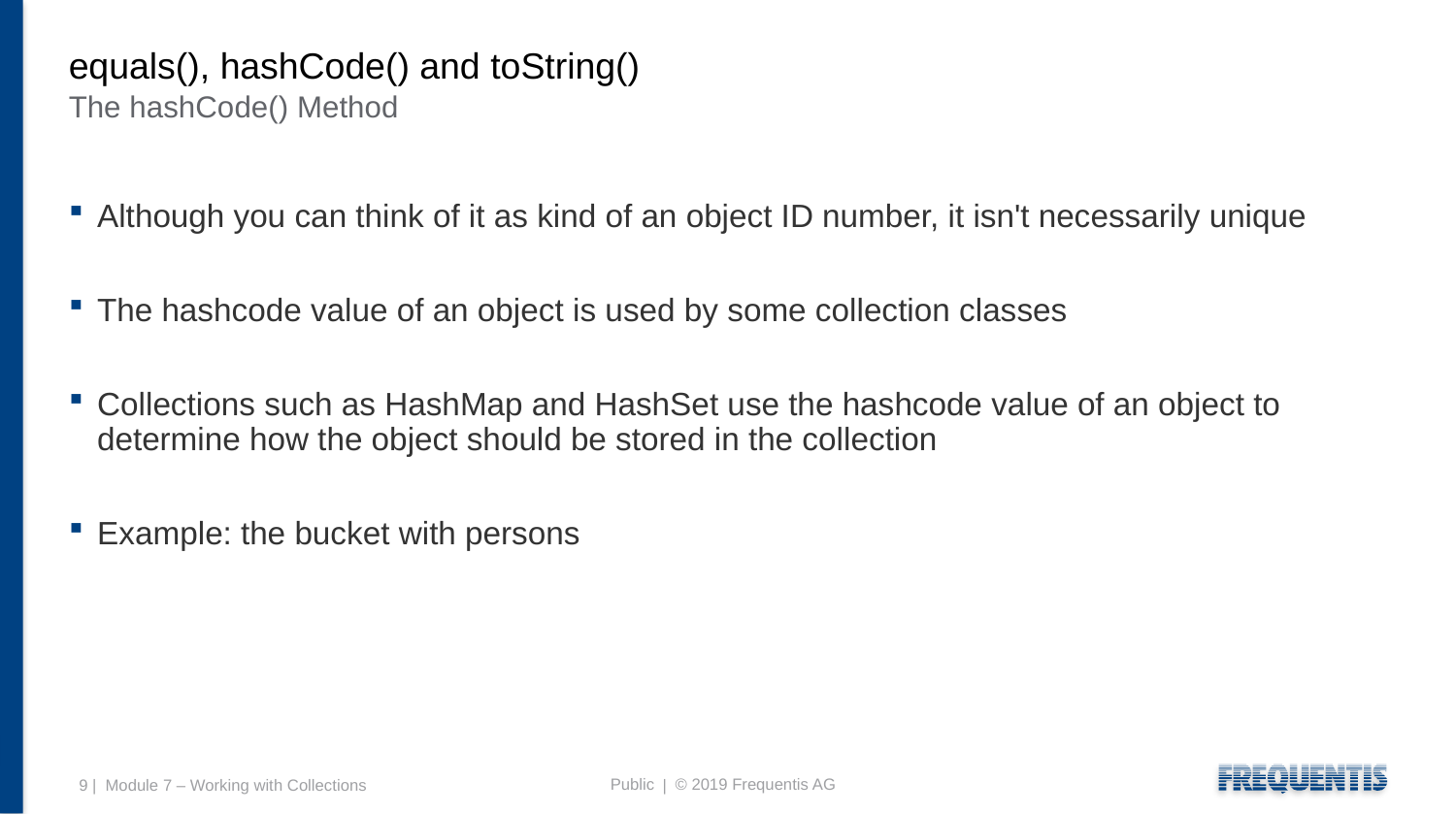

# equals(), hashCode() and toString()
The hashCode() Method

Although you can think of it as kind of an object ID number, it isn't necessarily unique

The hashcode value of an object is used by some collection classes

Collections such as HashMap and HashSet use the hashcode value of an object to determine how the object should be stored in the collection

Example: the bucket with persons